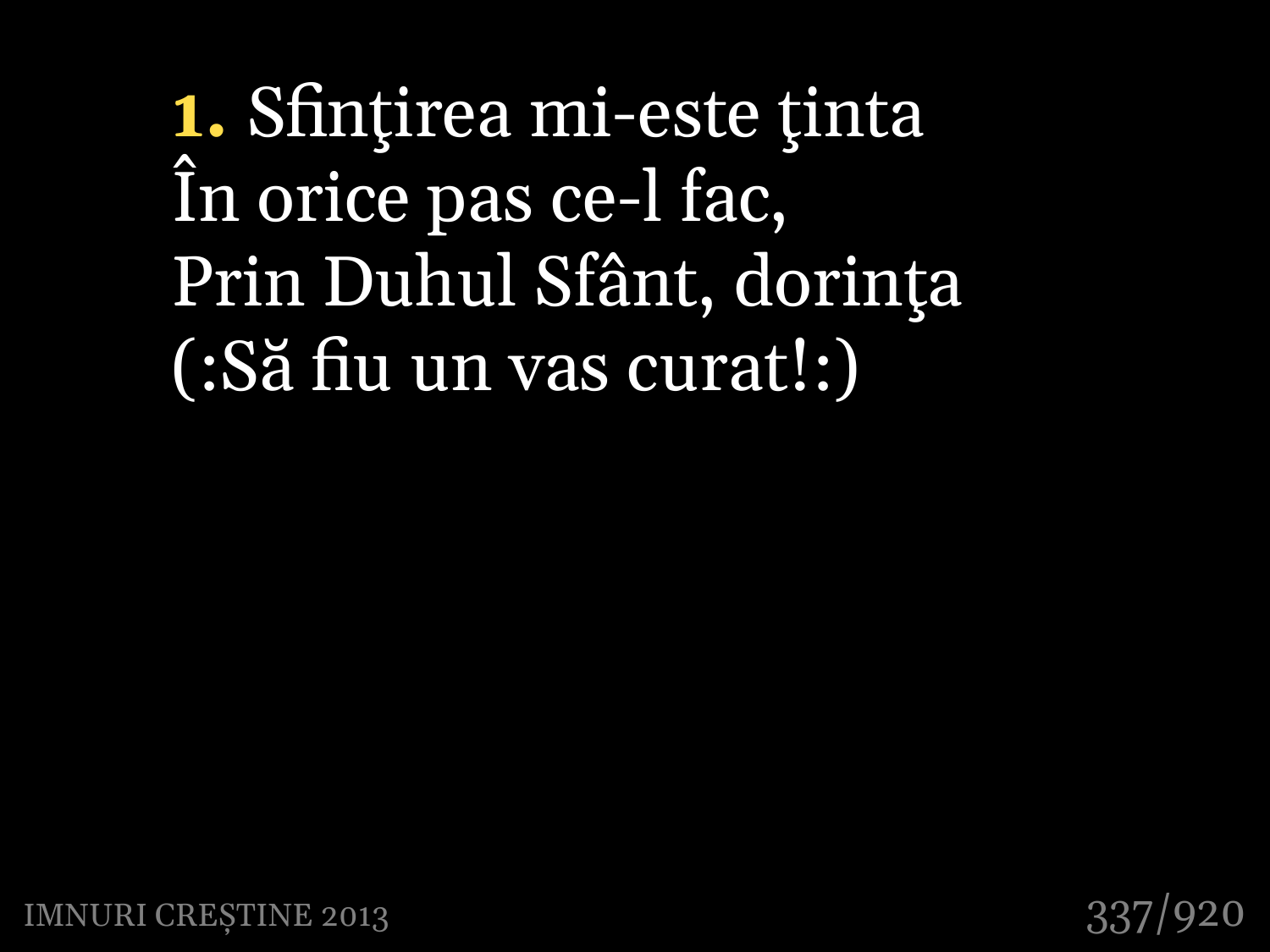

1. Sfinţirea mi-este ţinta
În orice pas ce-l fac,
Prin Duhul Sfânt, dorinţa
(:Să fiu un vas curat!:)
337/920
IMNURI CREȘTINE 2013